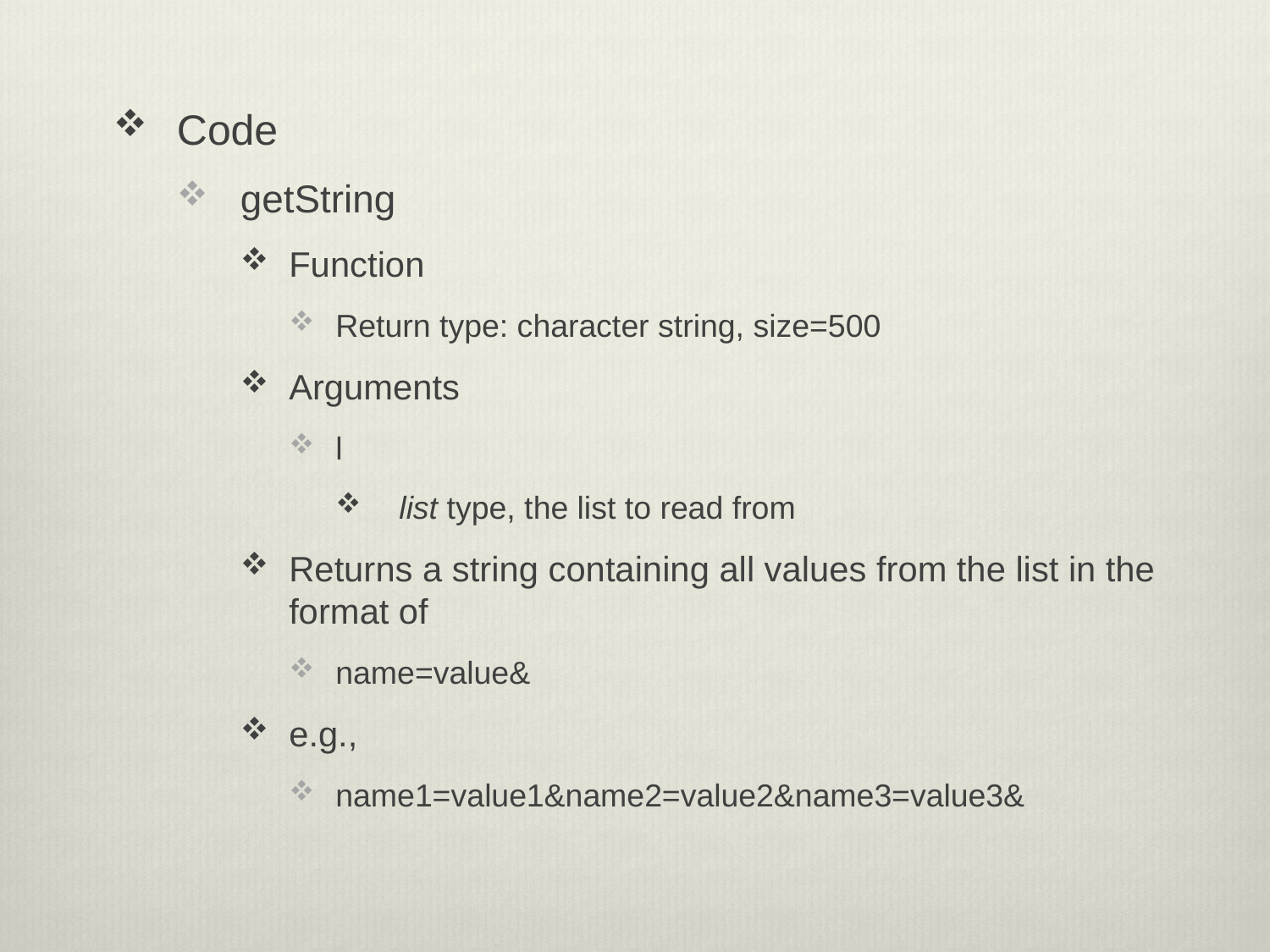

Code
getString
Function
Return type: character string, size=500
Arguments
l
list type, the list to read from
Returns a string containing all values from the list in the format of
name=value&
e.g.,
name1=value1&name2=value2&name3=value3&